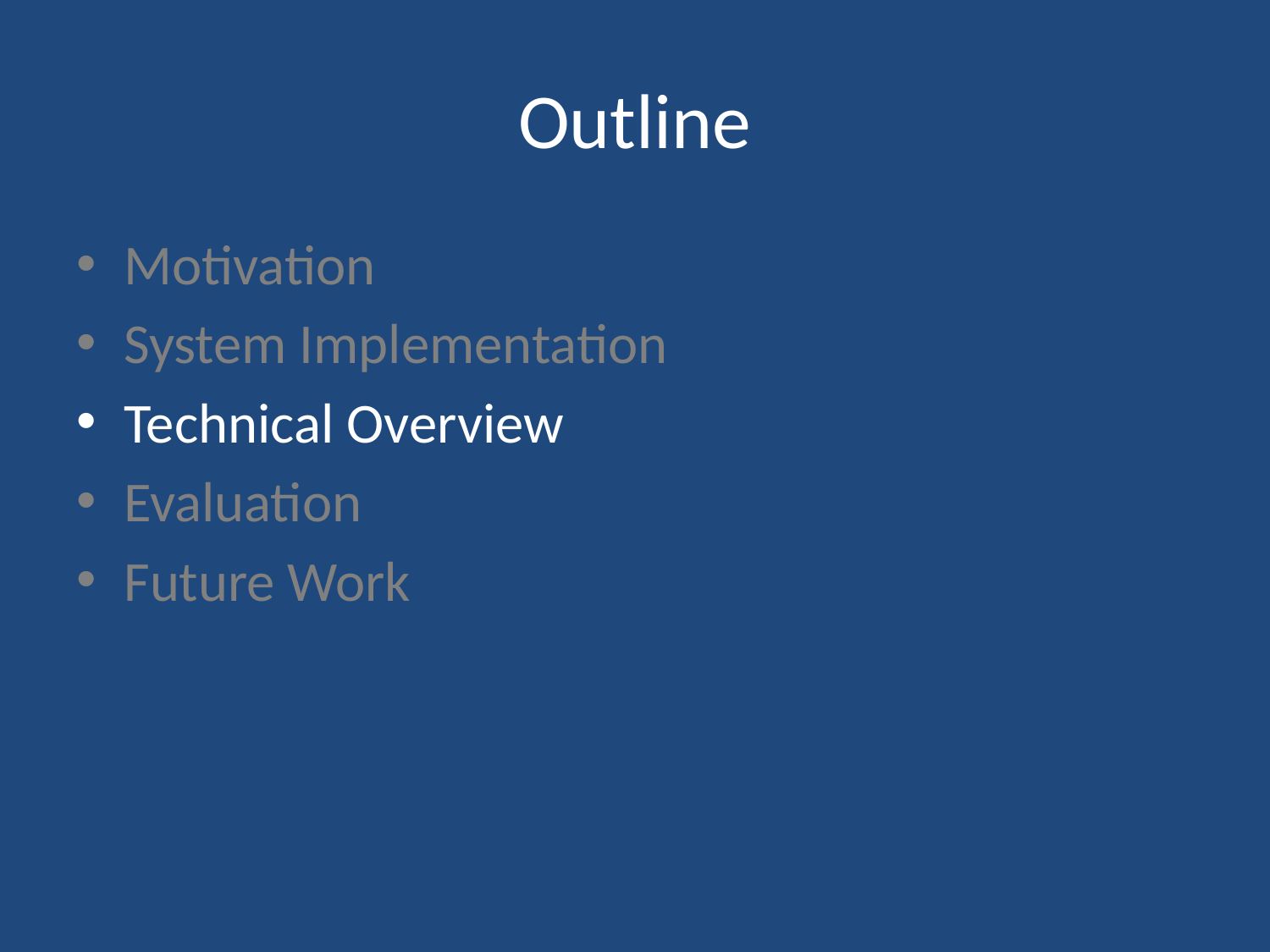

# Outline
Motivation
System Implementation
Technical Overview
Evaluation
Future Work